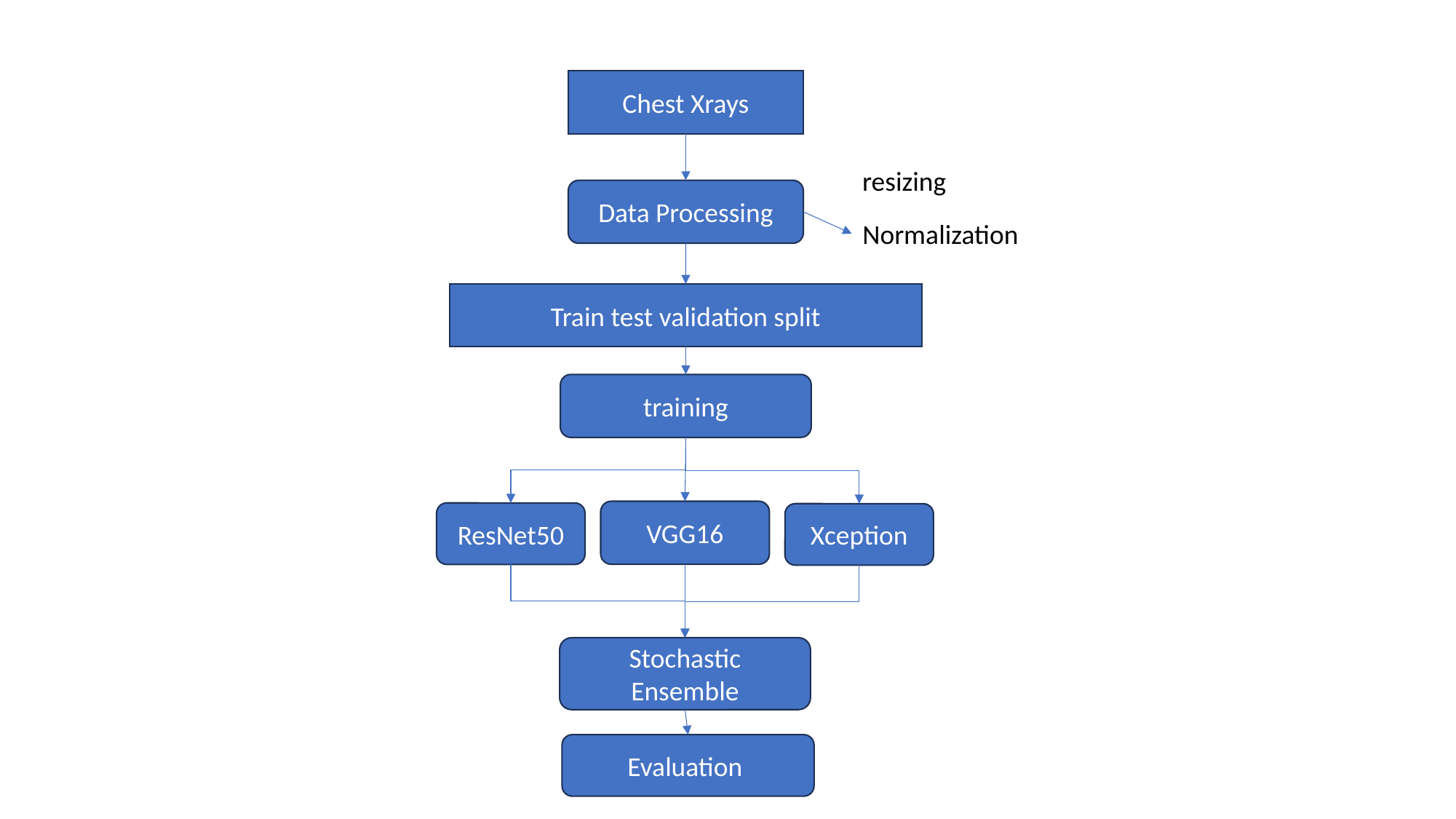

Chest Xrays
resizing
Data Processing
Normalization
Train test validation split
training
VGG16
ResNet50
Xception
Stochastic Ensemble
Evaluation